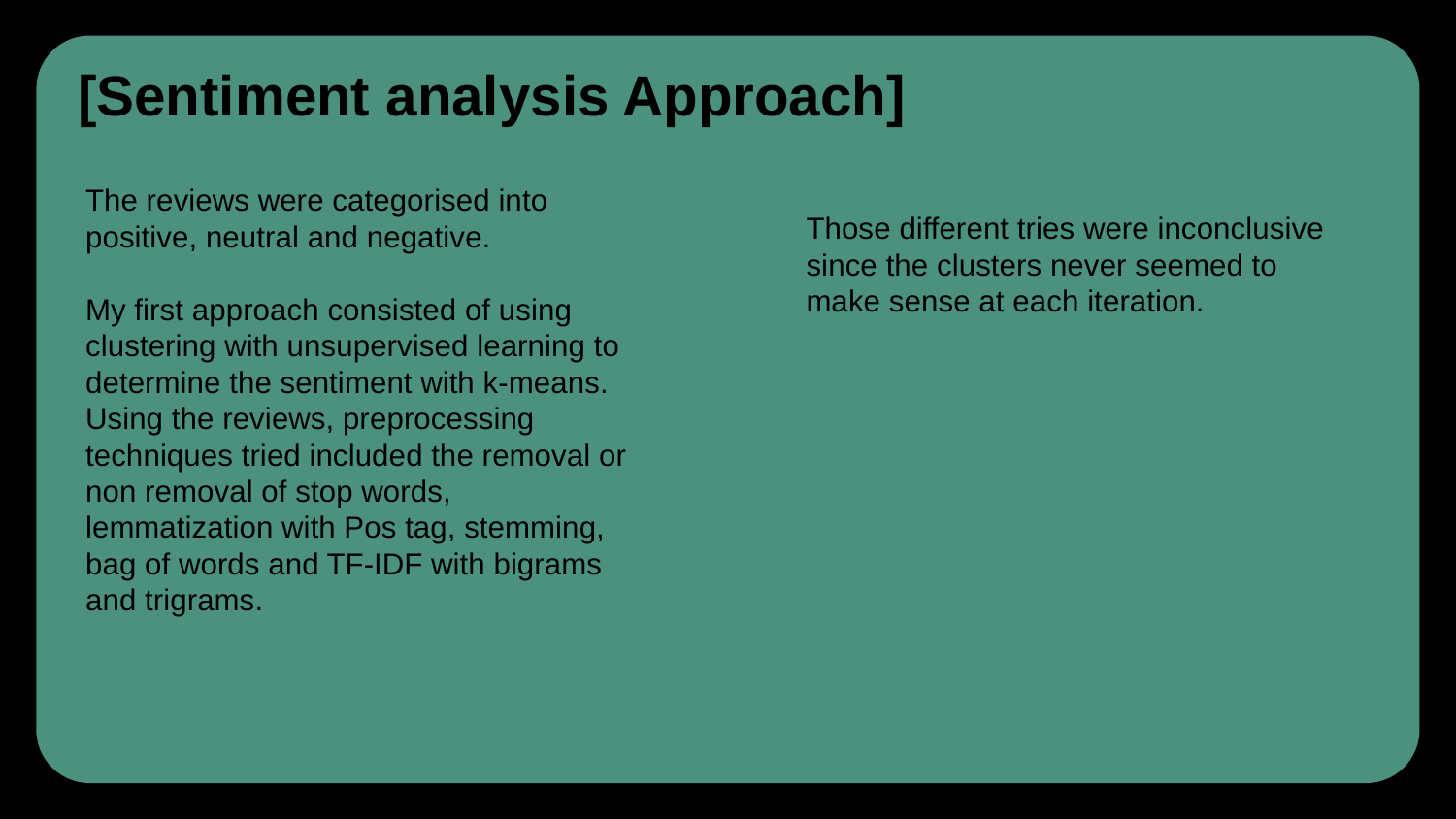

# [Sentiment analysis Approach]
The reviews were categorised into positive, neutral and negative.

My first approach consisted of using clustering with unsupervised learning to determine the sentiment with k-means. Using the reviews, preprocessing techniques tried included the removal or non removal of stop words, lemmatization with Pos tag, stemming, bag of words and TF-IDF with bigrams and trigrams.
Those different tries were inconclusive since the clusters never seemed to make sense at each iteration.

4